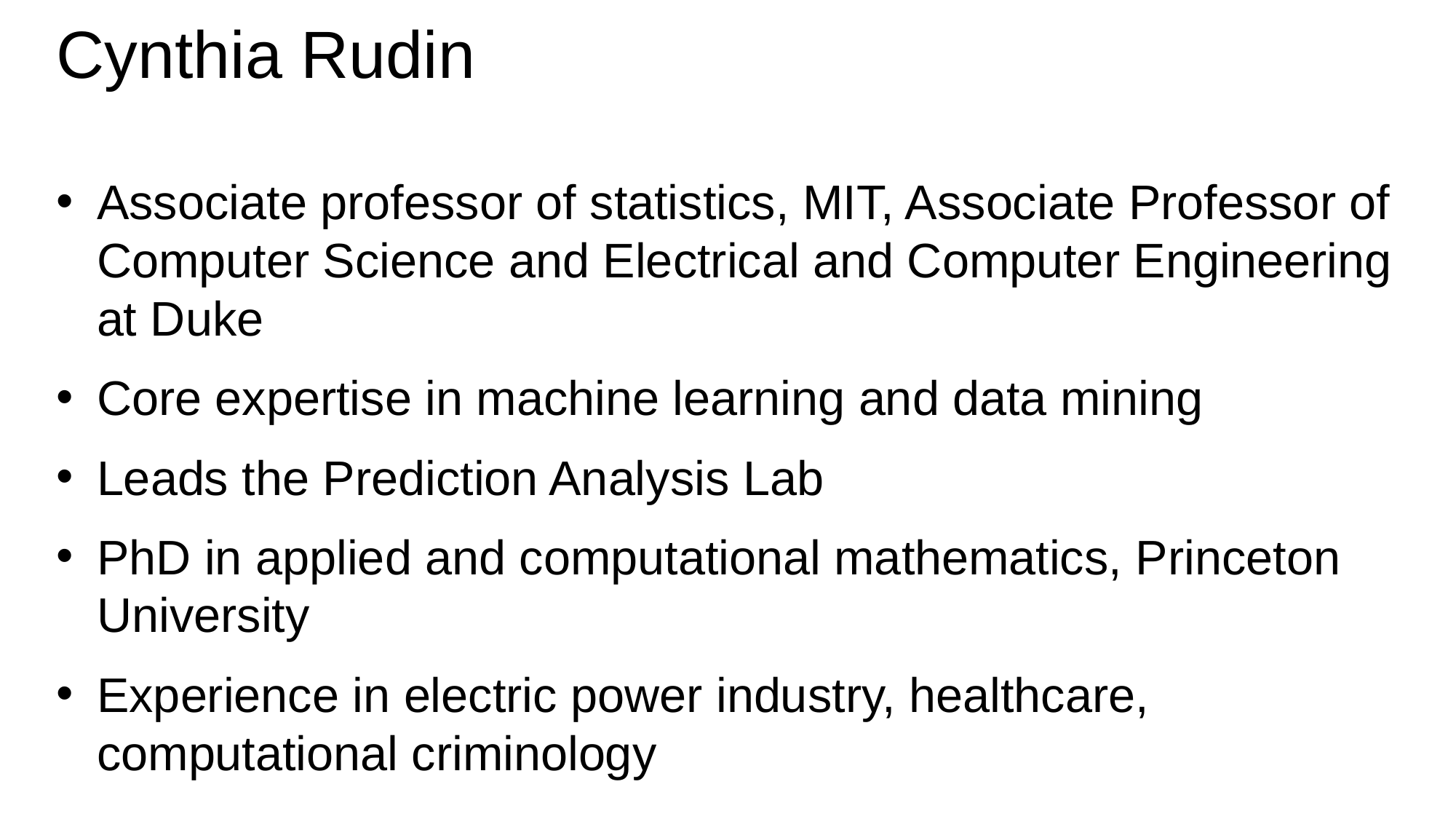

# Cynthia Rudin
Associate professor of statistics, MIT, Associate Professor of Computer Science and Electrical and Computer Engineering at Duke
Core expertise in machine learning and data mining
Leads the Prediction Analysis Lab
PhD in applied and computational mathematics, Princeton University
Experience in electric power industry, healthcare, computational criminology